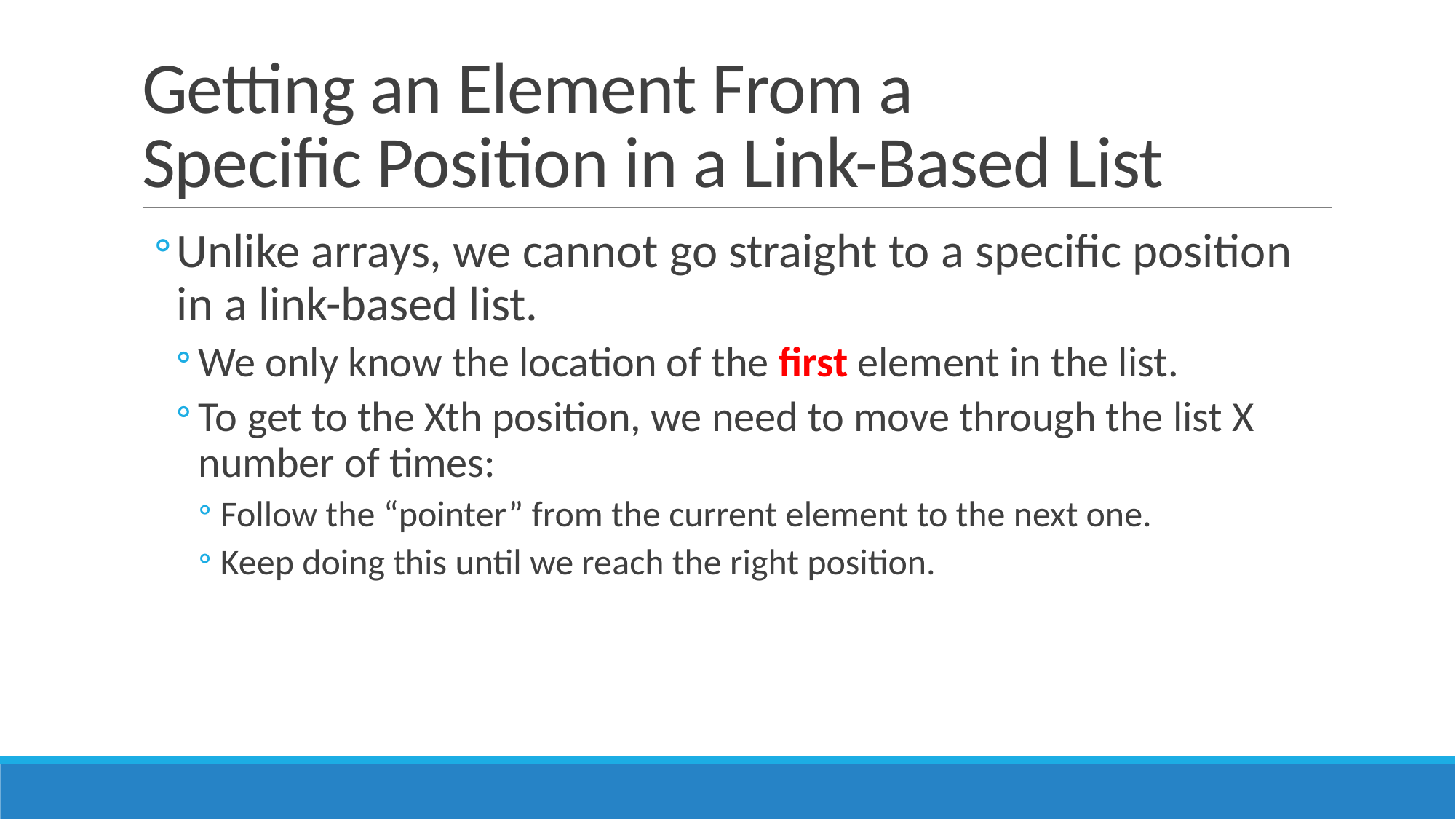

# Getting an Element From a Specific Position in a Link-Based List
Unlike arrays, we cannot go straight to a specific position in a link-based list.
We only know the location of the first element in the list.
To get to the Xth position, we need to move through the list X number of times:
Follow the “pointer” from the current element to the next one.
Keep doing this until we reach the right position.